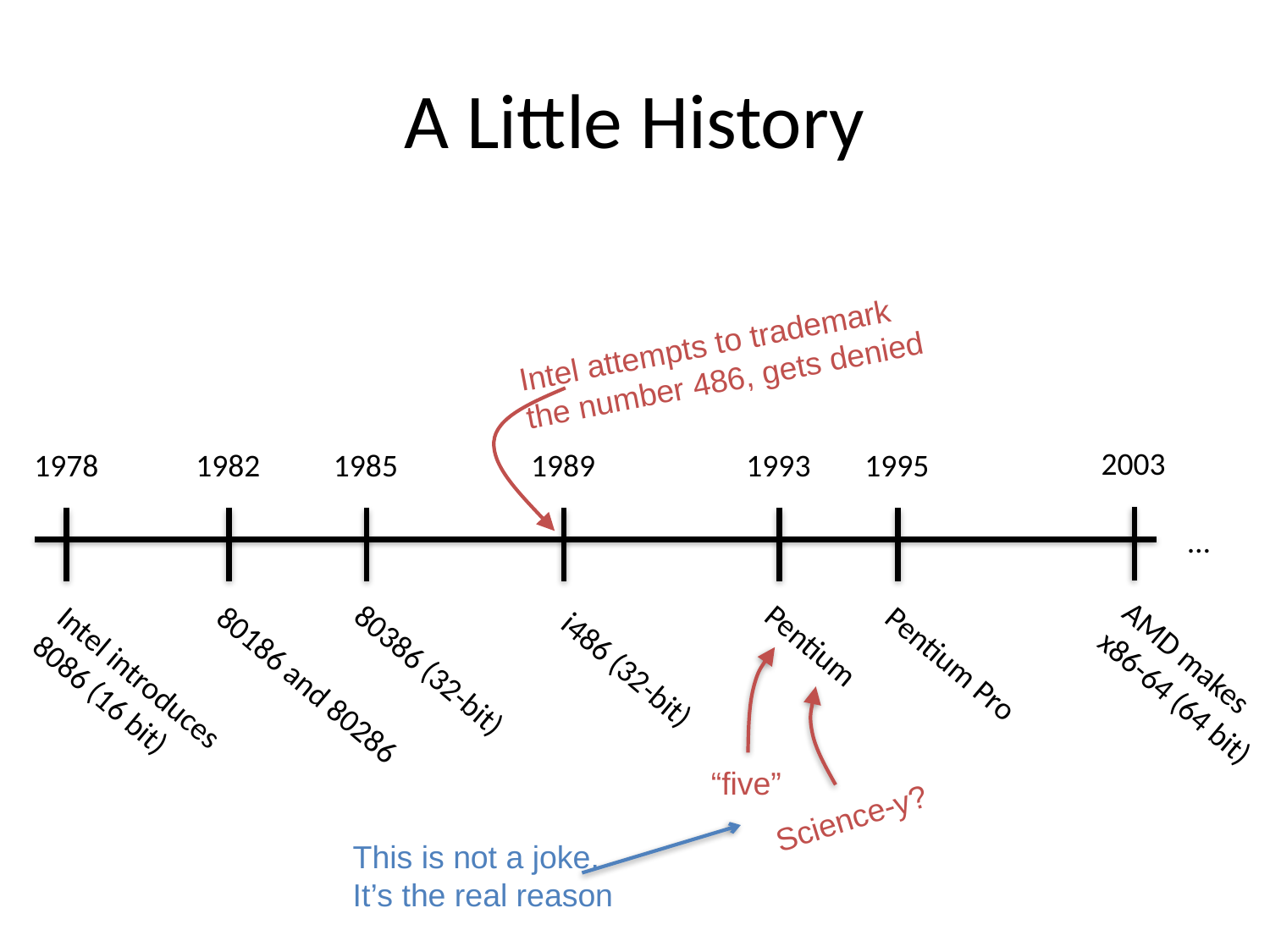

# A Little History
Intel attempts to trademark
the number 486, gets denied

2003
1978
1982
1985
1989
1993
1995
…
Pentium
Pentium Pro
AMD makes
x86-64 (64 bit)
80386 (32-bit)
i486 (32-bit)
Intel introduces
8086 (16 bit)

“five”
80186 and 80286

Science-y?
This is not a joke.
It’s the real reason